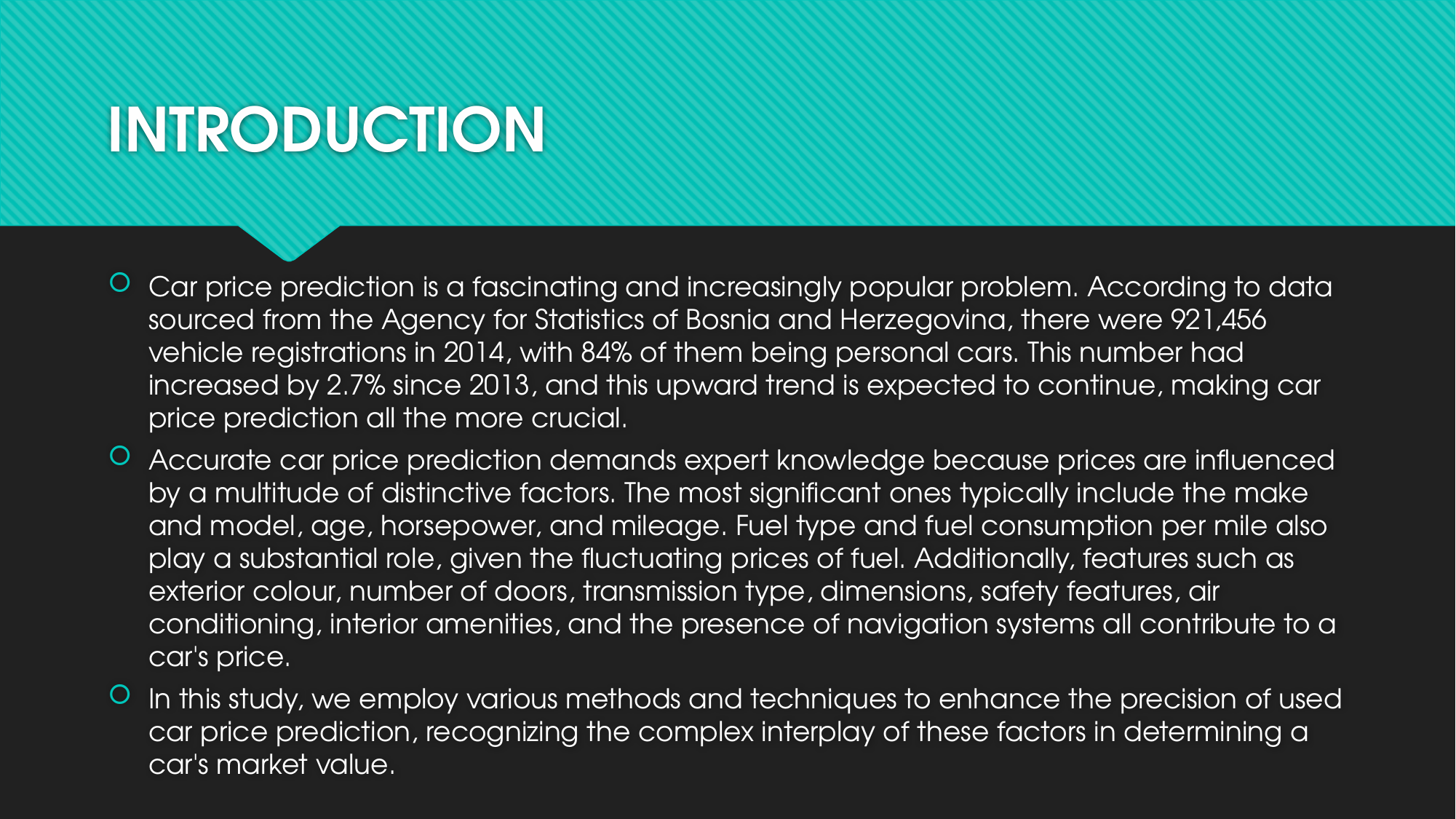

# INTRODUCTION
Car price prediction is a fascinating and increasingly popular problem. According to data sourced from the Agency for Statistics of Bosnia and Herzegovina, there were 921,456 vehicle registrations in 2014, with 84% of them being personal cars. This number had increased by 2.7% since 2013, and this upward trend is expected to continue, making car price prediction all the more crucial.
Accurate car price prediction demands expert knowledge because prices are influenced by a multitude of distinctive factors. The most significant ones typically include the make and model, age, horsepower, and mileage. Fuel type and fuel consumption per mile also play a substantial role, given the fluctuating prices of fuel. Additionally, features such as exterior colour, number of doors, transmission type, dimensions, safety features, air conditioning, interior amenities, and the presence of navigation systems all contribute to a car's price.
In this study, we employ various methods and techniques to enhance the precision of used car price prediction, recognizing the complex interplay of these factors in determining a car's market value.